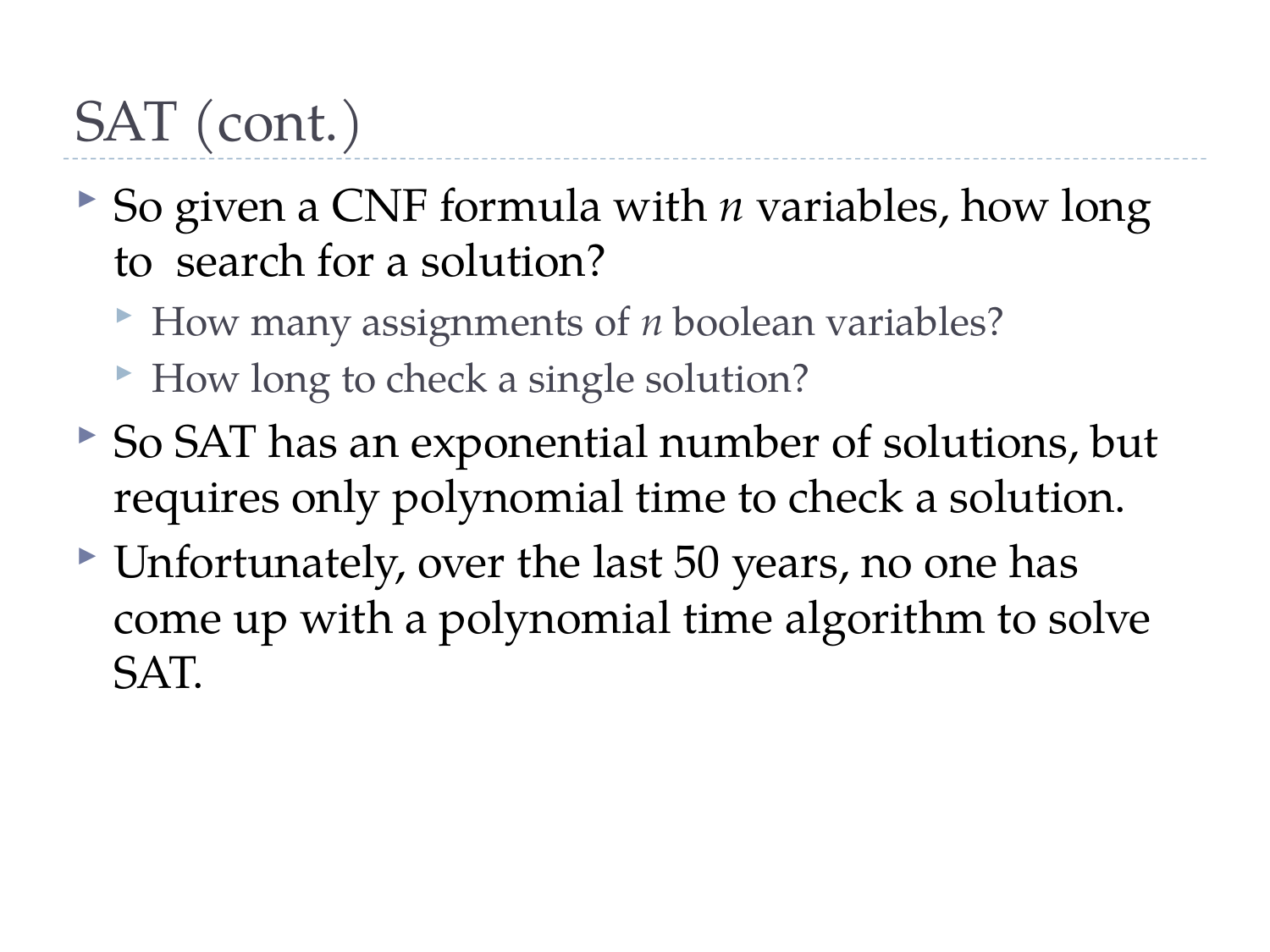

# SAT (cont.)
So given a CNF formula with n variables, how long to  search for a solution?
How many assignments of n boolean variables?
How long to check a single solution?
So SAT has an exponential number of solutions, but requires only polynomial time to check a solution.
Unfortunately, over the last 50 years, no one has come up with a polynomial time algorithm to solve SAT.